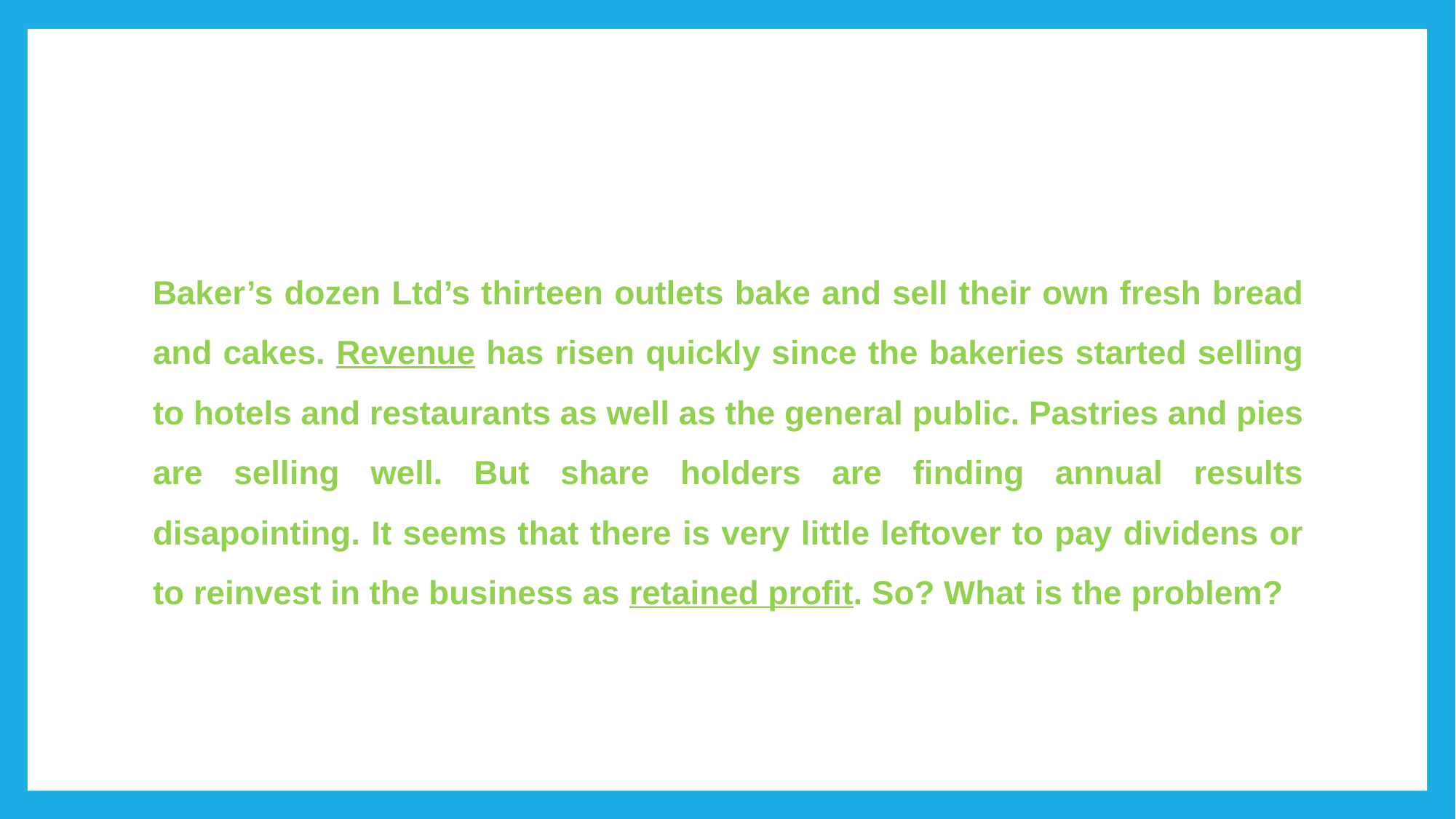

#
Baker’s dozen Ltd’s thirteen outlets bake and sell their own fresh bread and cakes. Revenue has risen quickly since the bakeries started selling to hotels and restaurants as well as the general public. Pastries and pies are selling well. But share holders are finding annual results disapointing. It seems that there is very little leftover to pay dividens or to reinvest in the business as retained profit. So? What is the problem?